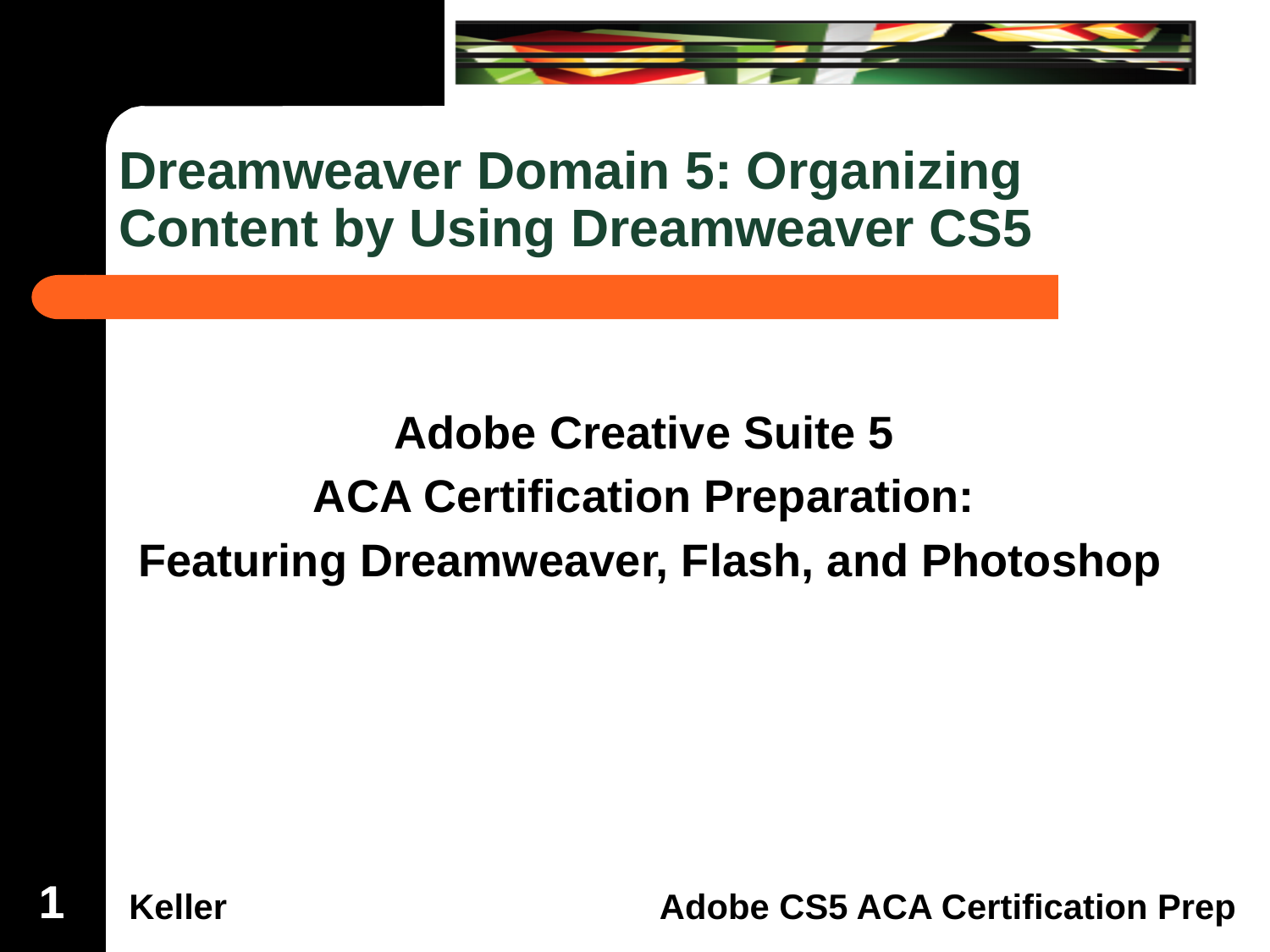

# Dreamweaver Domain 5: Organizing Content by Using Dreamweaver CS5

Adobe Creative Suite 5
ACA Certification Preparation:
Featuring Dreamweaver, Flash, and Photoshop

1
1
1